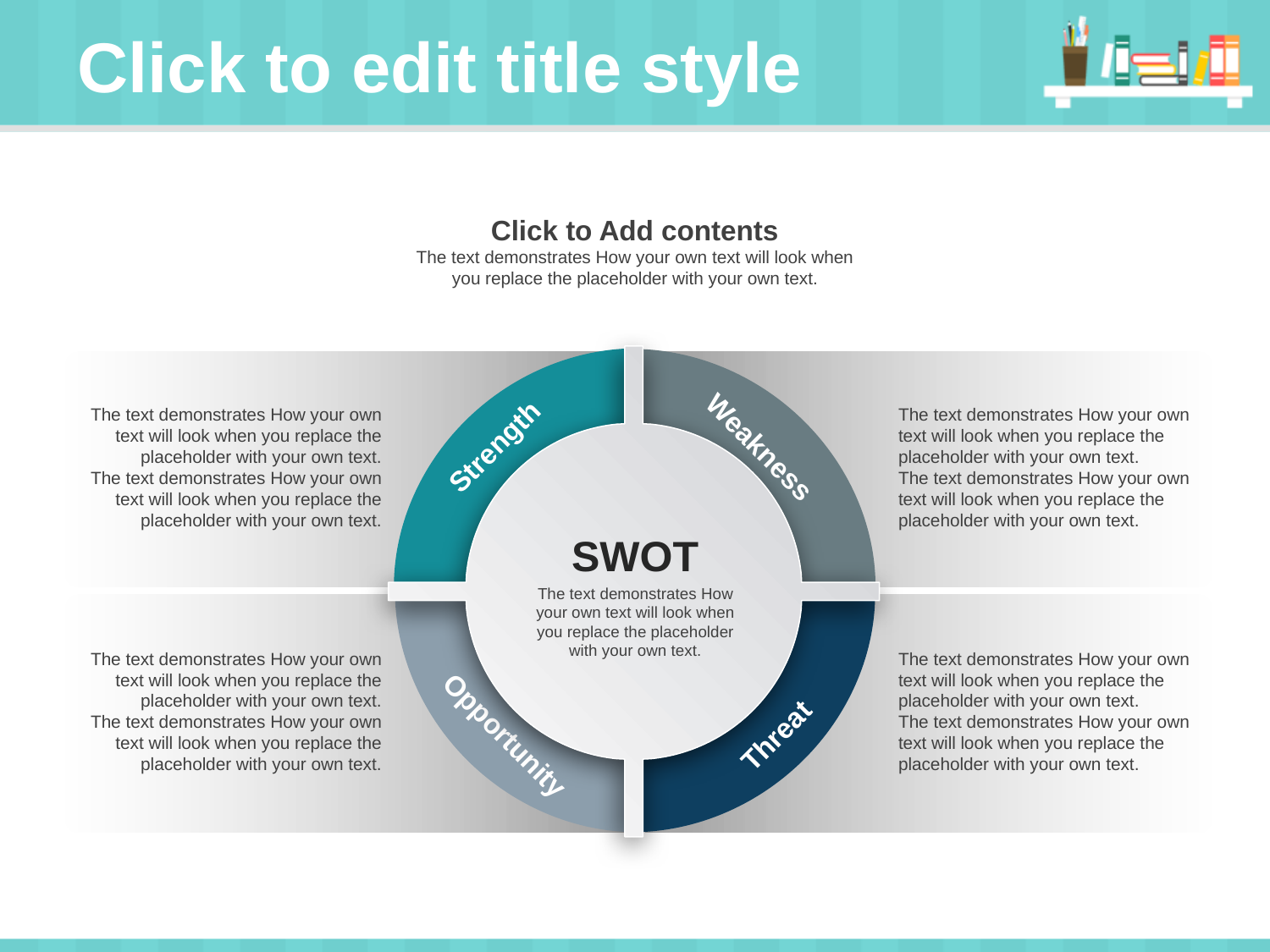

# Click to edit title style

Click to Add contents
The text demonstrates How your own text will look when you replace the placeholder with your own text.

Strength

Weakness
The text demonstrates How your own text will look when you replace the placeholder with your own text.
The text demonstrates How your own text will look when you replace the placeholder with your own text.
The text demonstrates How your own text will look when you replace the placeholder with your own text.
The text demonstrates How your own text will look when you replace the placeholder with your own text.

Opportunity

Threat

SWOT
The text demonstrates How your own text will look when you replace the placeholder with your own text.
The text demonstrates How your own text will look when you replace the placeholder with your own text.
The text demonstrates How your own text will look when you replace the placeholder with your own text.
The text demonstrates How your own text will look when you replace the placeholder with your own text.
The text demonstrates How your own text will look when you replace the placeholder with your own text.